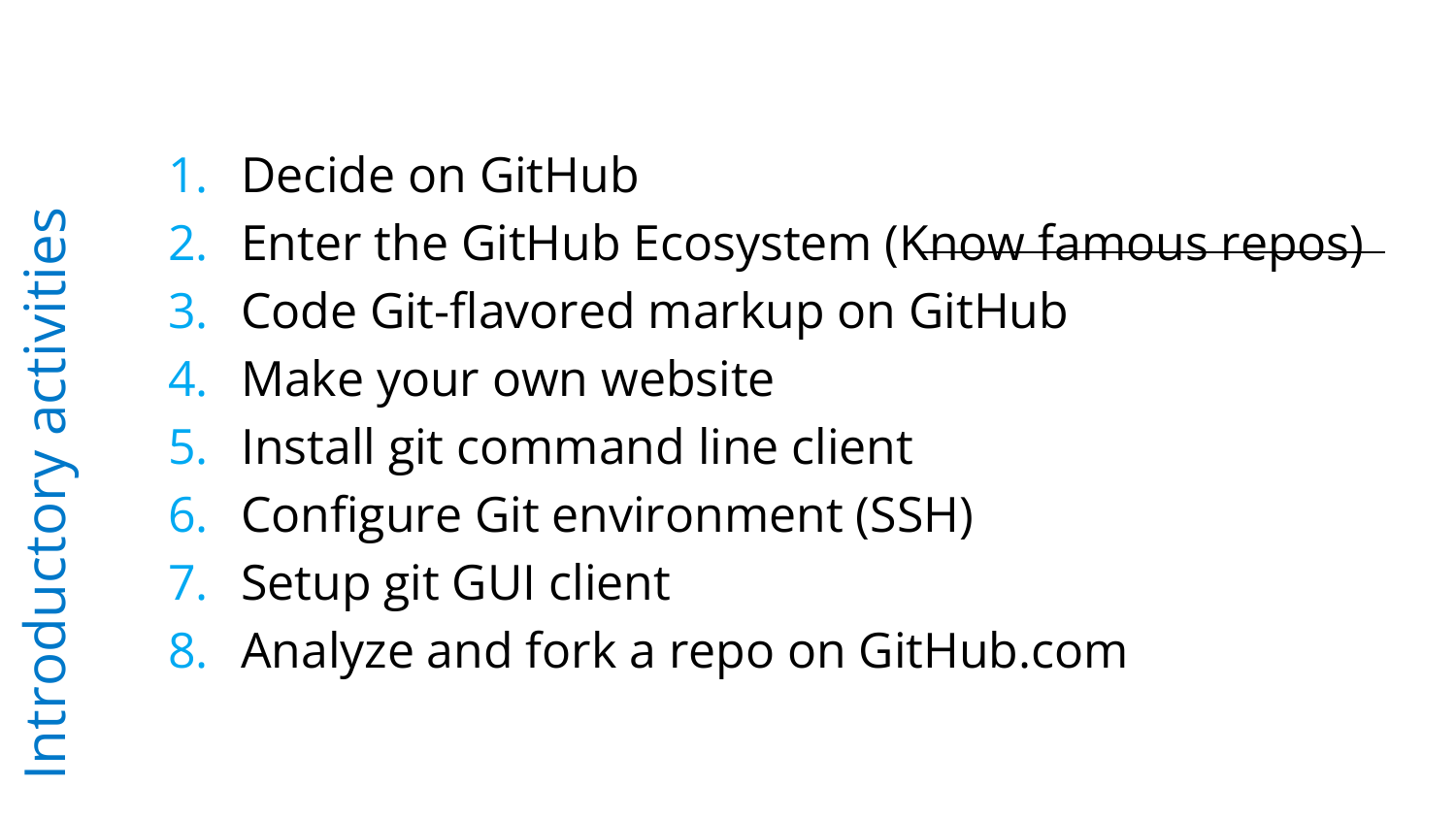

Decide on GitHub
Enter the GitHub Ecosystem (Know famous repos)
Code Git-flavored markup on GitHub
Make your own website
Install git command line client
Configure Git environment (SSH)
Setup git GUI client
Analyze and fork a repo on GitHub.com
# Introductory activities